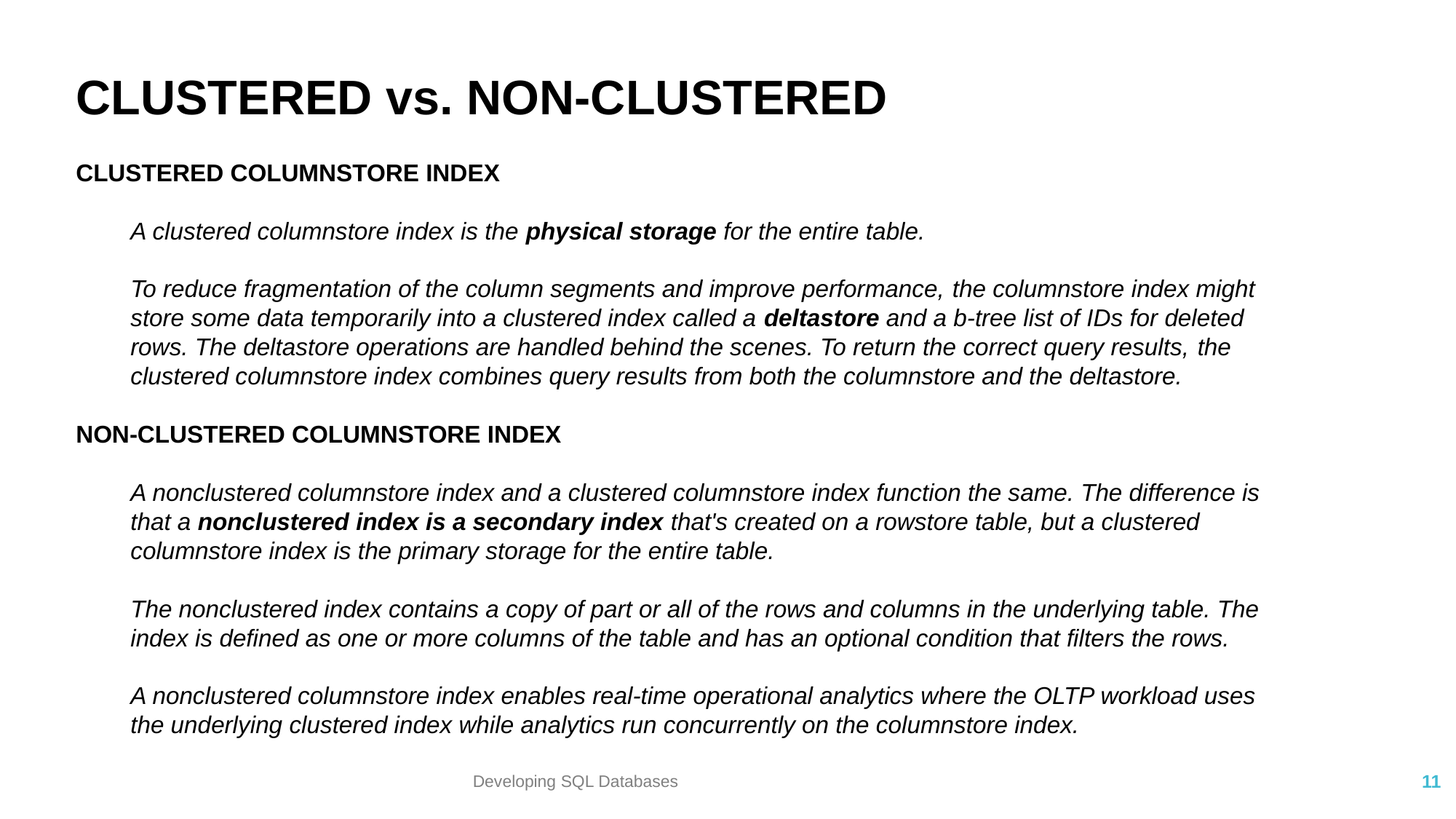

CLUSTERED vs. NON-CLUSTERED

CLUSTERED COLUMNSTORE INDEX

A clustered columnstore index is the physical storage for the entire table.

To reduce fragmentation of the column segments and improve performance, the columnstore index might store some data temporarily into a clustered index called a deltastore and a b-tree list of IDs for deleted rows. The deltastore operations are handled behind the scenes. To return the correct query results, the clustered columnstore index combines query results from both the columnstore and the deltastore.

NON-CLUSTERED COLUMNSTORE INDEX

A nonclustered columnstore index and a clustered columnstore index function the same. The difference is that a nonclustered index is a secondary index that's created on a rowstore table, but a clustered columnstore index is the primary storage for the entire table.

The nonclustered index contains a copy of part or all of the rows and columns in the underlying table. The index is defined as one or more columns of the table and has an optional condition that filters the rows.

A nonclustered columnstore index enables real-time operational analytics where the OLTP workload uses the underlying clustered index while analytics run concurrently on the columnstore index.
Developing SQL Databases
11